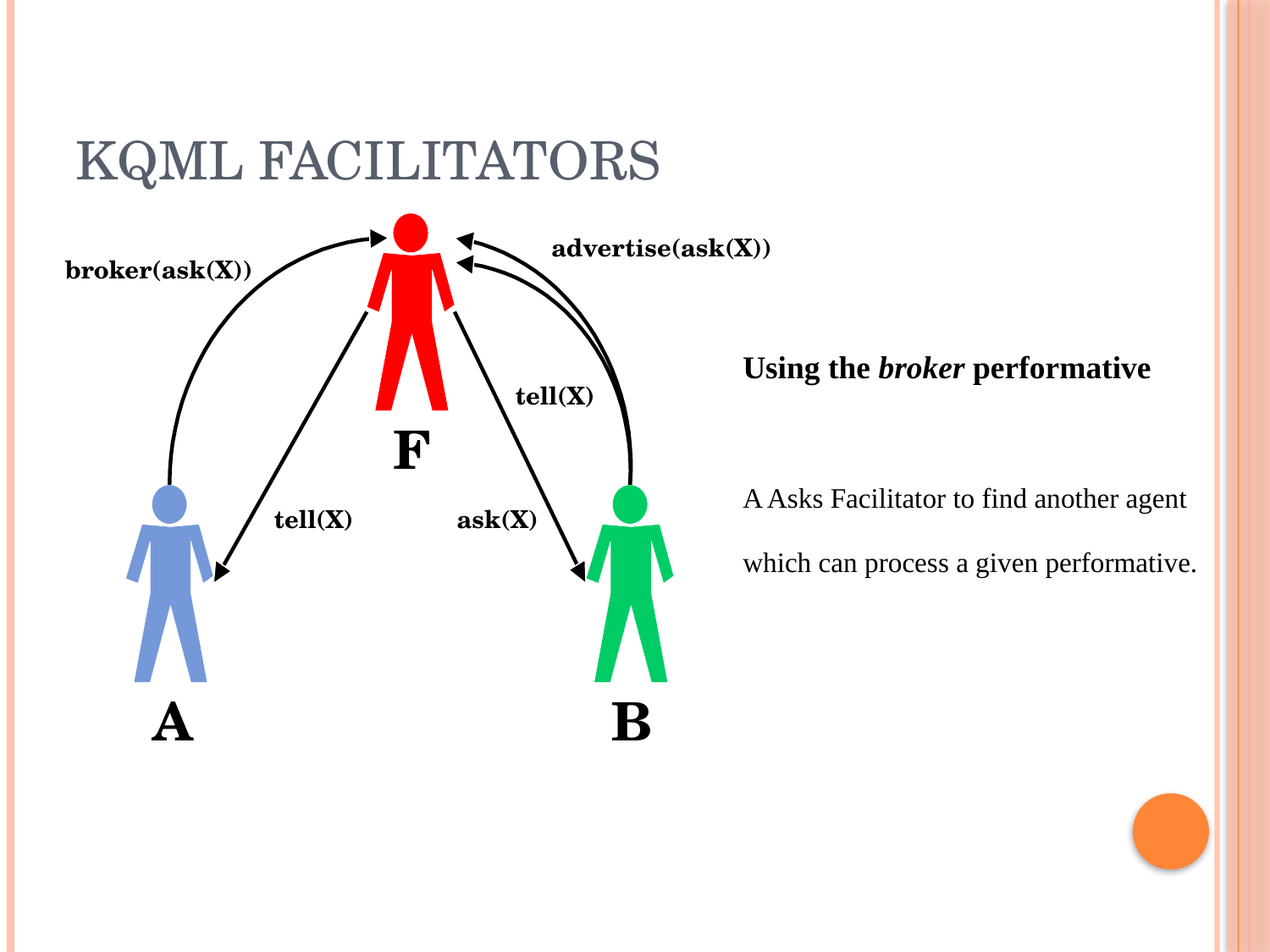

# KQML Facilitators

advertise(ask(X))

broker(ask(X))

Using the broker performative

A Asks Facilitator to find another agent which can process a given performative.

tell(X)
F

tell(X)
ask(X)

A
B